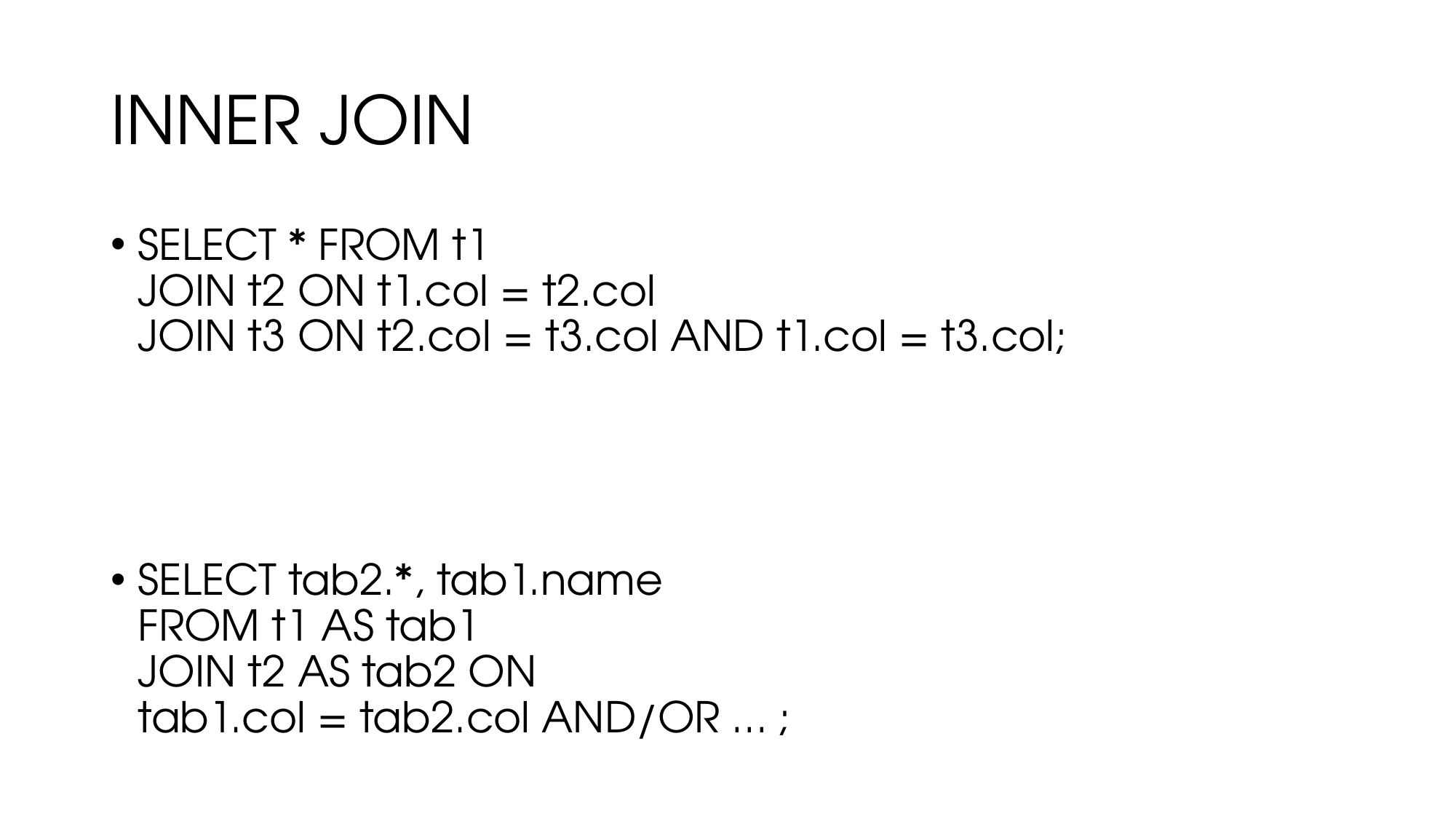

# INNER JOIN
SELECT * FROM t1
JOIN t2 ON t1.col = t2.col
JOIN t3 ON t2.col = t3.col AND t1.col = t3.col;

SELECT tab2.*, tab1.name
FROM t1 AS tab1
JOIN t2 AS tab2 ON
tab1.col = tab2.col AND/OR … ;